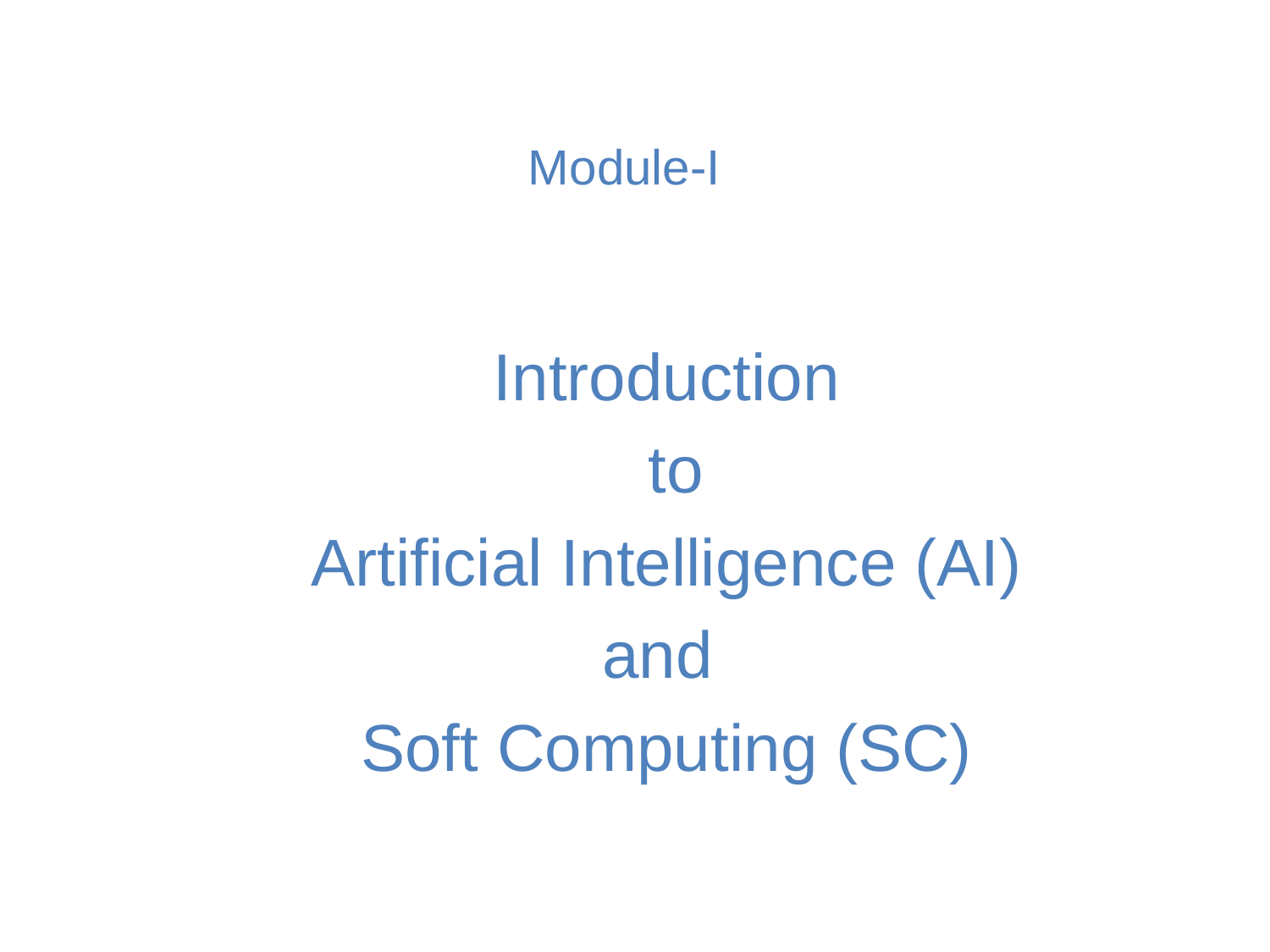

# Module-I
Introduction
 to
 Artificial Intelligence (AI)
and
Soft Computing (SC)